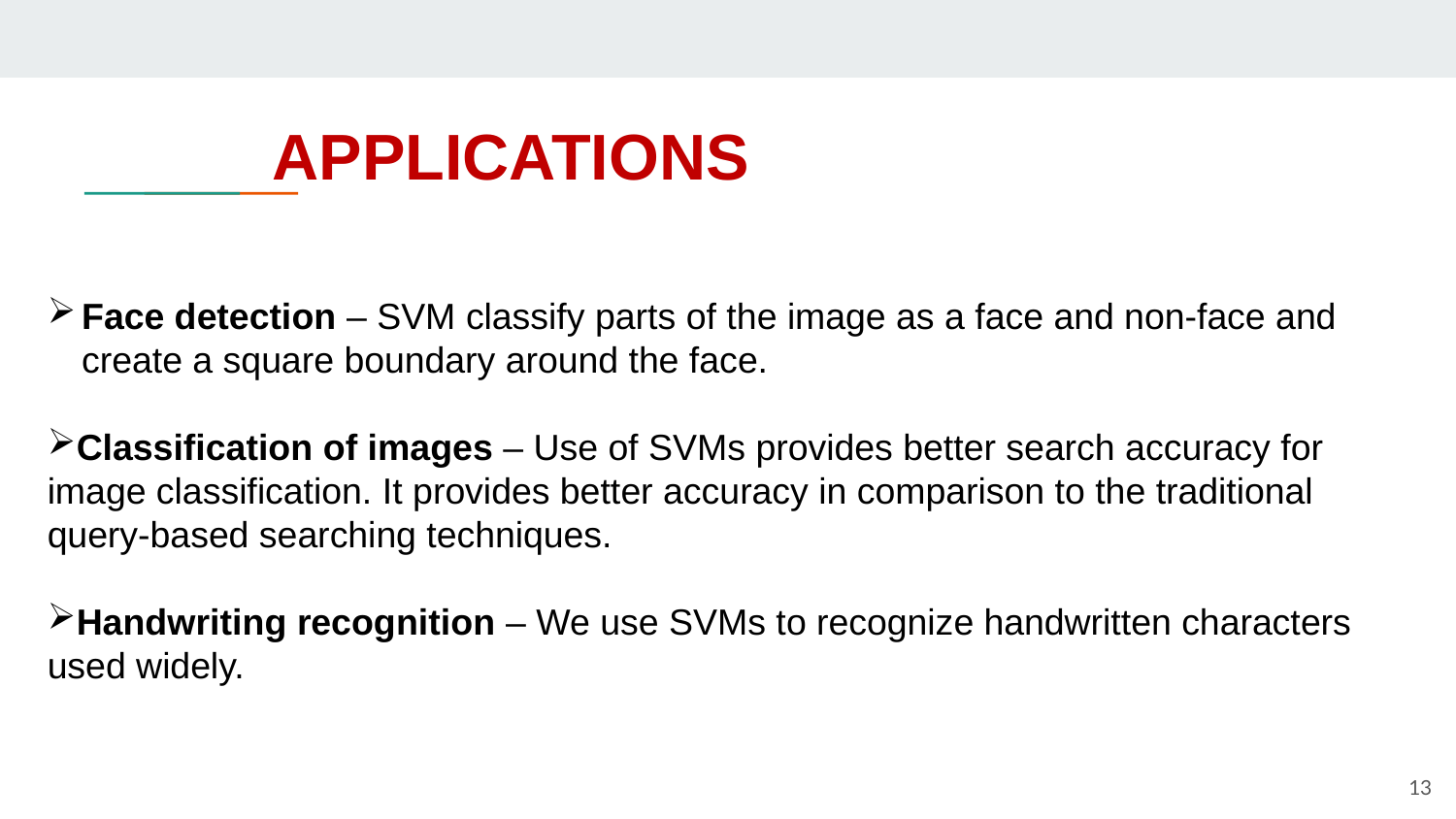

# APPLICATIONS
Face detection – SVM classify parts of the image as a face and non-face and create a square boundary around the face.

Classification of images – Use of SVMs provides better search accuracy for image classification. It provides better accuracy in comparison to the traditional query-based searching techniques.

Handwriting recognition – We use SVMs to recognize handwritten characters used widely.

13